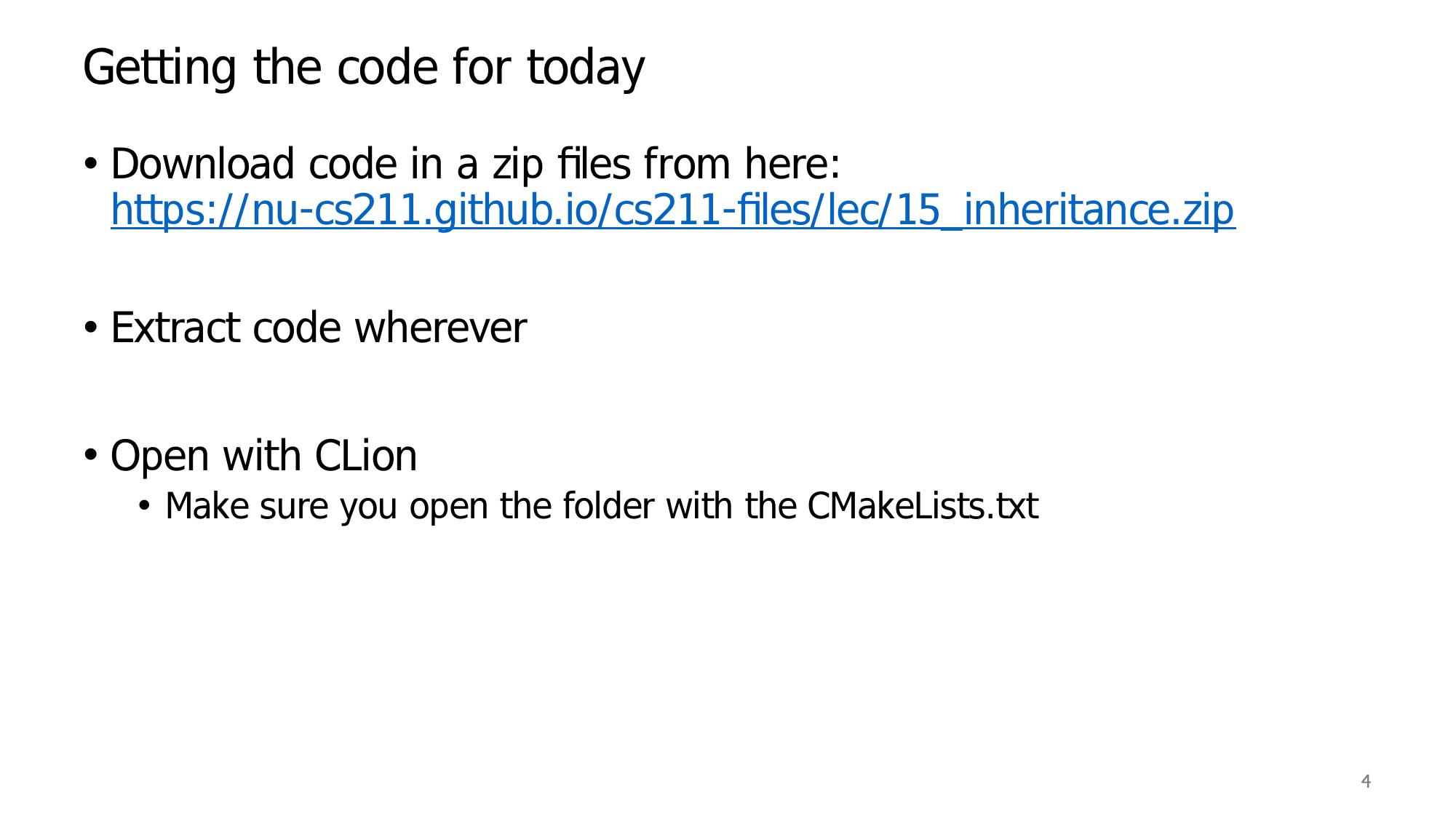

# Getting the code for today
Download code in a zip files from here:
https://nu-cs211.github.io/cs211-files/lec/15_inheritance.zip
Extract code wherever

Open with CLion
Make sure you open the folder with the CMakeLists.txt
4